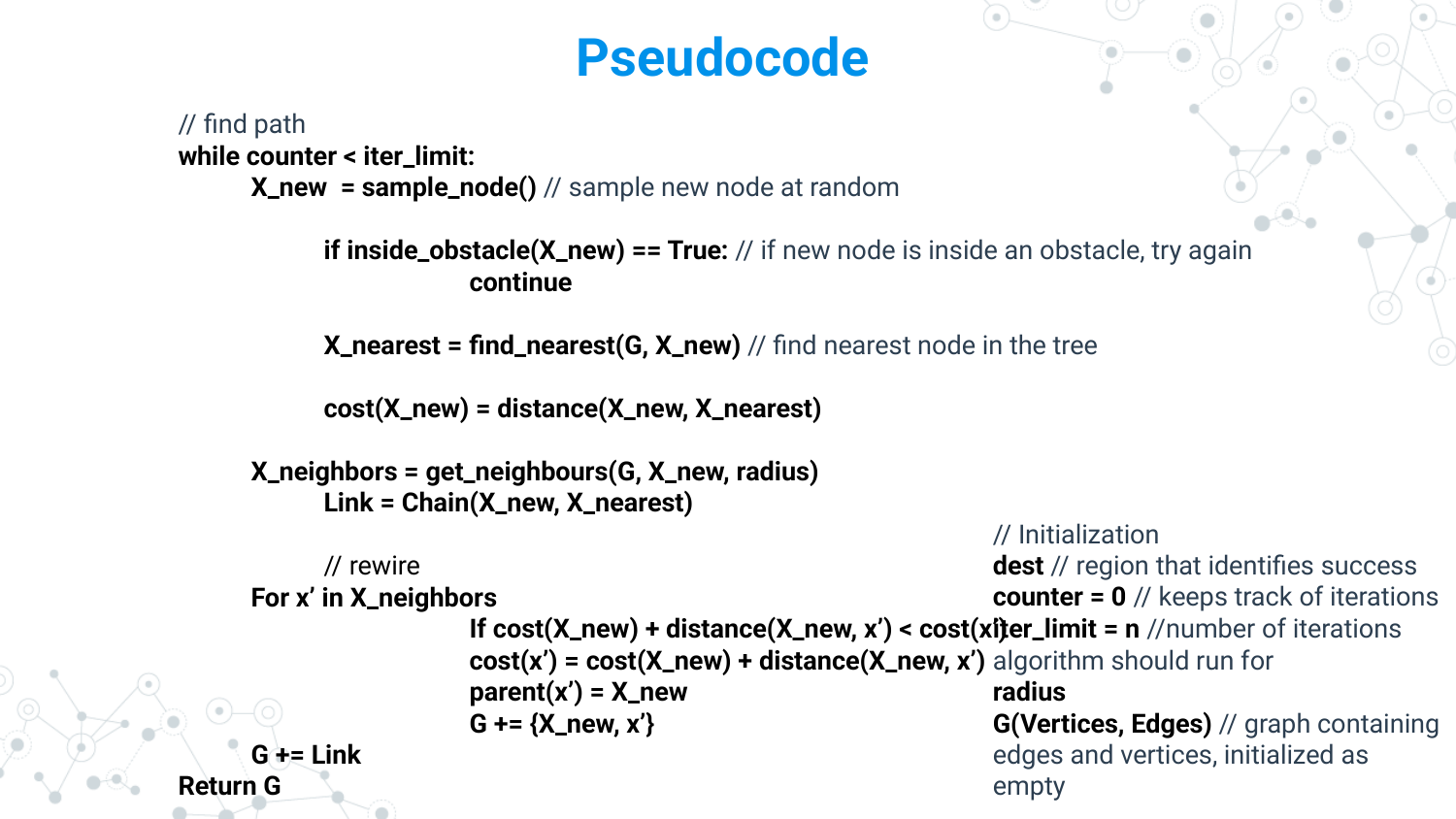

Pseudocode
// find path
while counter < iter_limit:
X_new  = sample_node() // sample new node at random

	if inside_obstacle(X_new) == True: // if new node is inside an obstacle, try again
    		continue

	X_nearest = find_nearest(G, X_new) // find nearest node in the tree

   	cost(X_new) = distance(X_new, X_nearest)

X_neighbors = get_neighbours(G, X_new, radius)
    	Link = Chain(X_new, X_nearest)

	// rewire
For x’ in X_neighbors
       		If cost(X_new) + distance(X_new, x’) < cost(x’)
            		cost(x’) = cost(X_new) + distance(X_new, x’)
            		parent(x’) = X_new
            		G += {X_new, x’}
G += Link
Return G
// Initialization
dest // region that identifies success
counter = 0 // keeps track of iterations
iter_limit = n //number of iterations algorithm should run for
radius
G(Vertices, Edges) // graph containing edges and vertices, initialized as empty